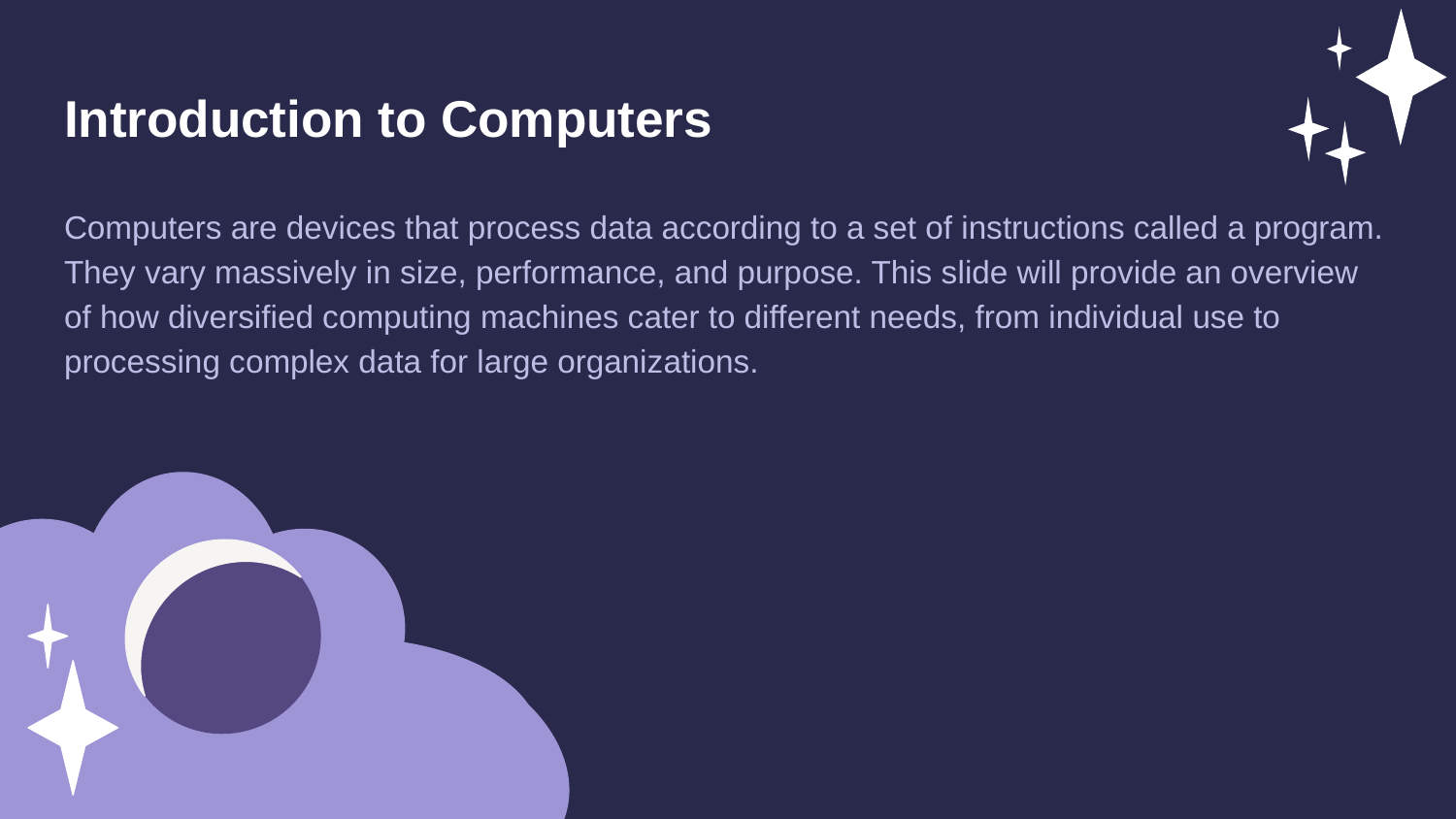

Introduction to Computers
Computers are devices that process data according to a set of instructions called a program. They vary massively in size, performance, and purpose. This slide will provide an overview of how diversified computing machines cater to different needs, from individual use to processing complex data for large organizations.